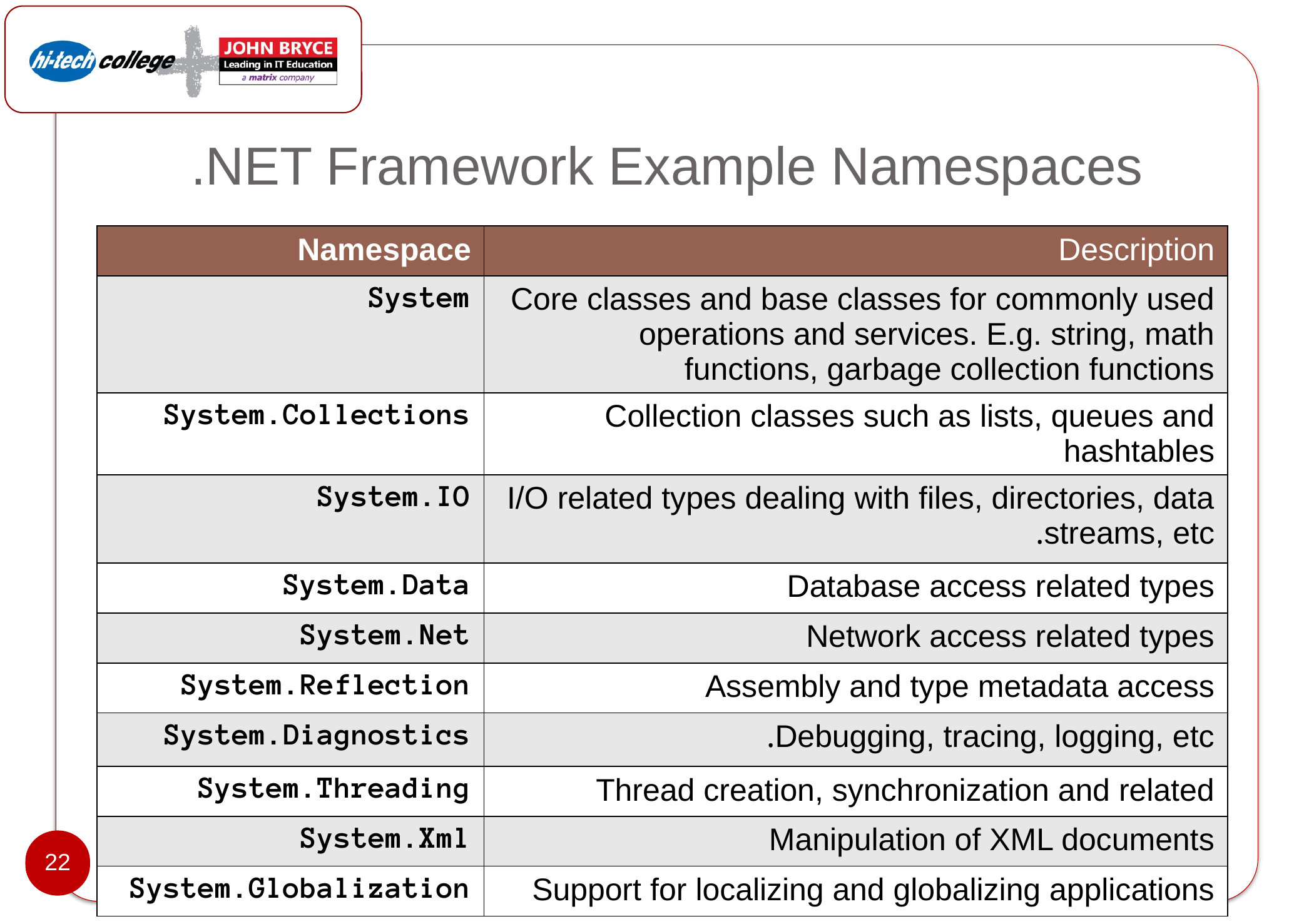

# .NET Framework Example Namespaces
| Namespace | Description |
| --- | --- |
| System | Core classes and base classes for commonly used operations and services. E.g. string, math functions, garbage collection functions |
| System.Collections | Collection classes such as lists, queues and hashtables |
| System.IO | I/O related types dealing with files, directories, data streams, etc. |
| System.Data | Database access related types |
| System.Net | Network access related types |
| System.Reflection | Assembly and type metadata access |
| System.Diagnostics | Debugging, tracing, logging, etc. |
| System.Threading | Thread creation, synchronization and related |
| System.Xml | Manipulation of XML documents |
| System.Globalization | Support for localizing and globalizing applications |
22